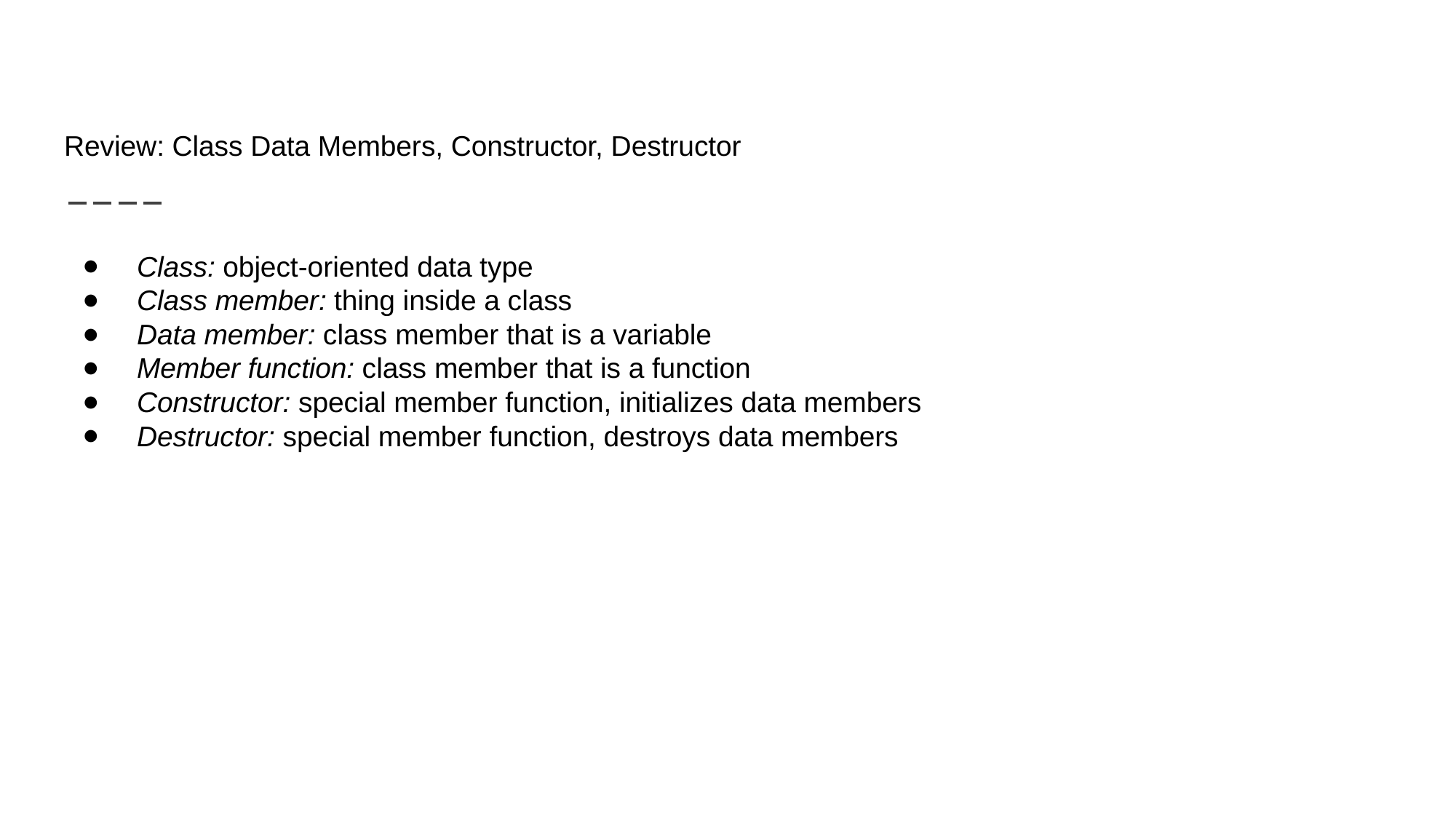

# Review: Class Data Members, Constructor, Destructor
Class: object-oriented data type
Class member: thing inside a class
Data member: class member that is a variable
Member function: class member that is a function
Constructor: special member function, initializes data members
Destructor: special member function, destroys data members